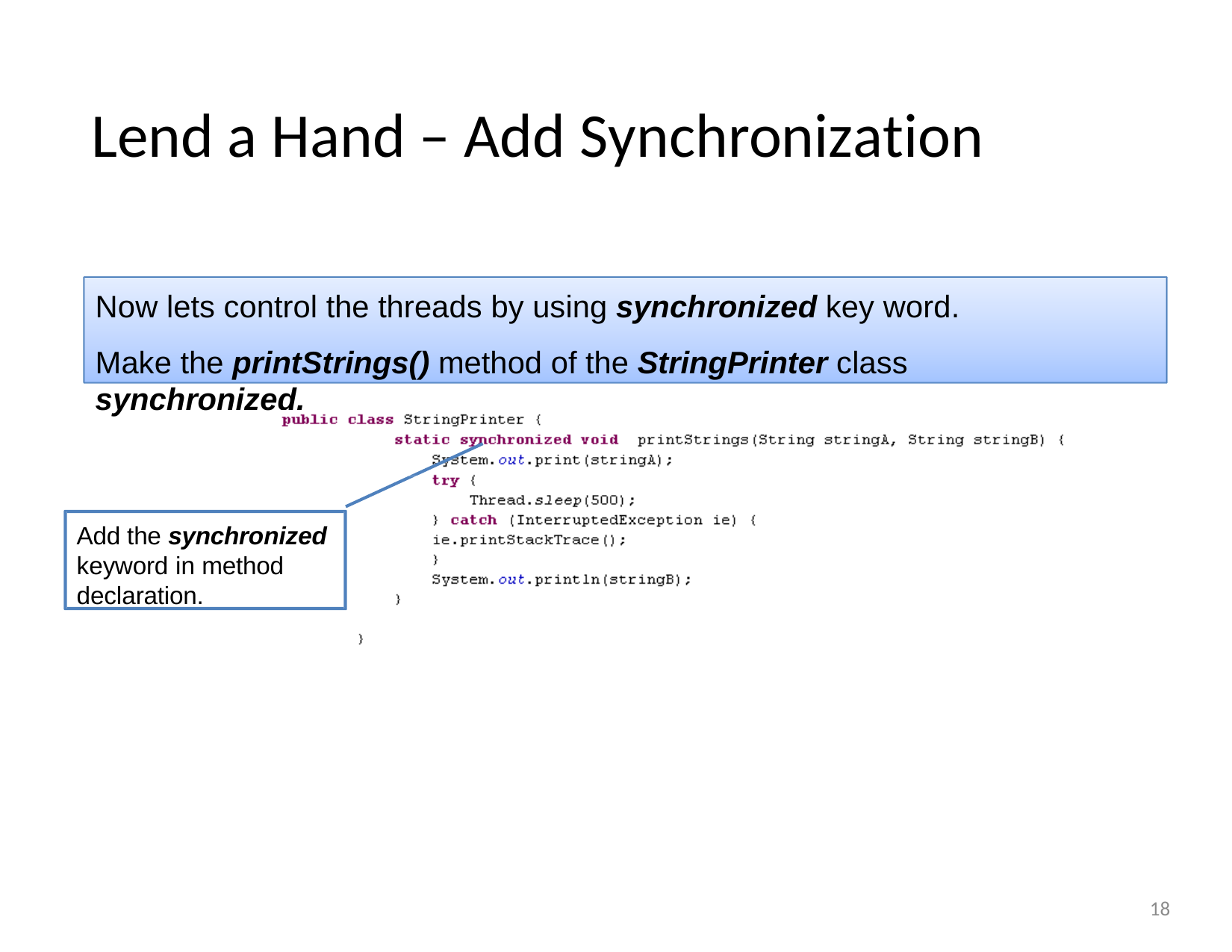

# Lend a Hand – Add Synchronization

Now lets control the threads by using synchronized key word.
Make the printStrings() method of the StringPrinter class synchronized.

Add the synchronized keyword in method declaration.
18